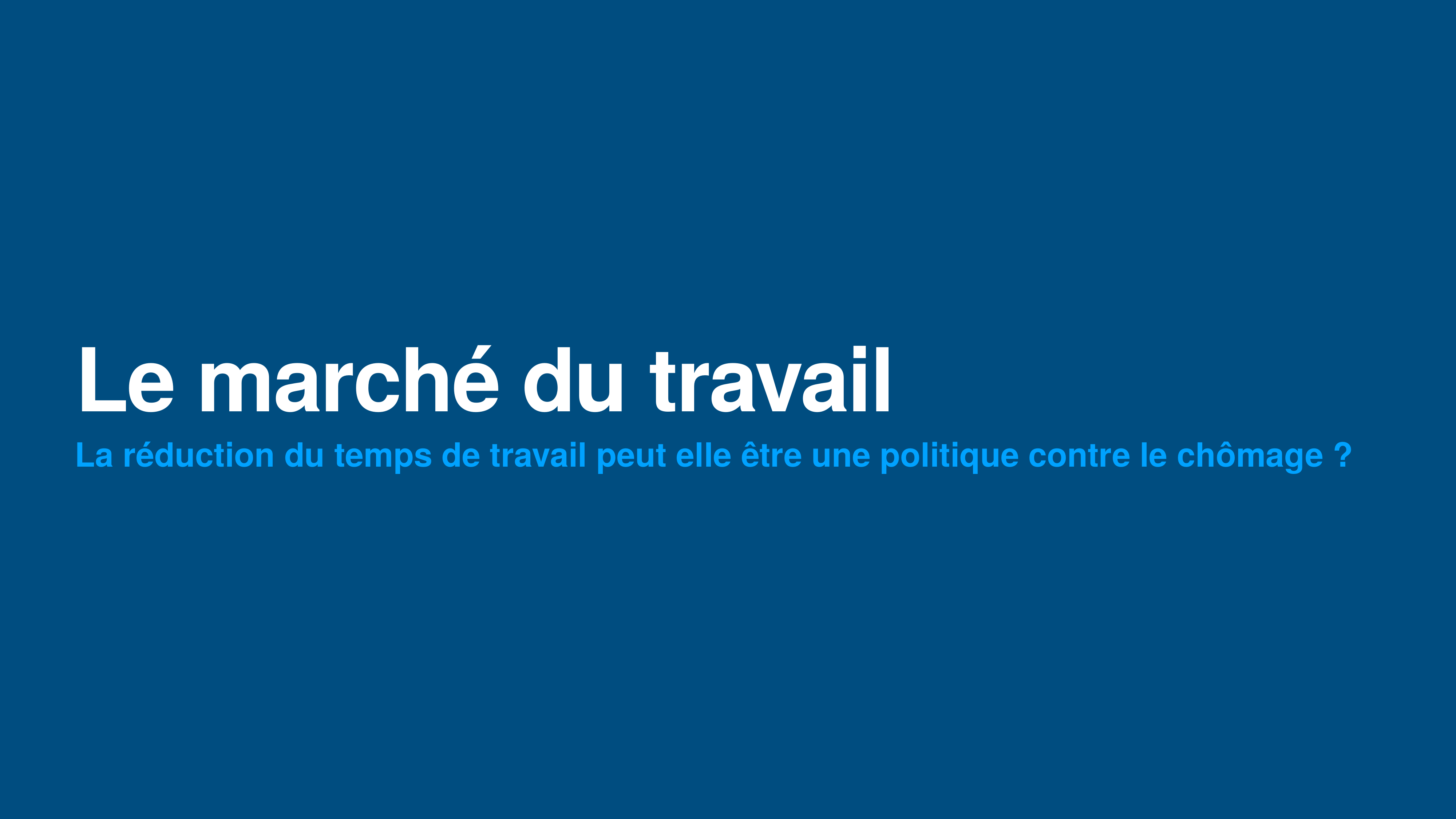

# Le marché du travail
La réduction du temps de travail peut elle être une politique contre le chômage ?